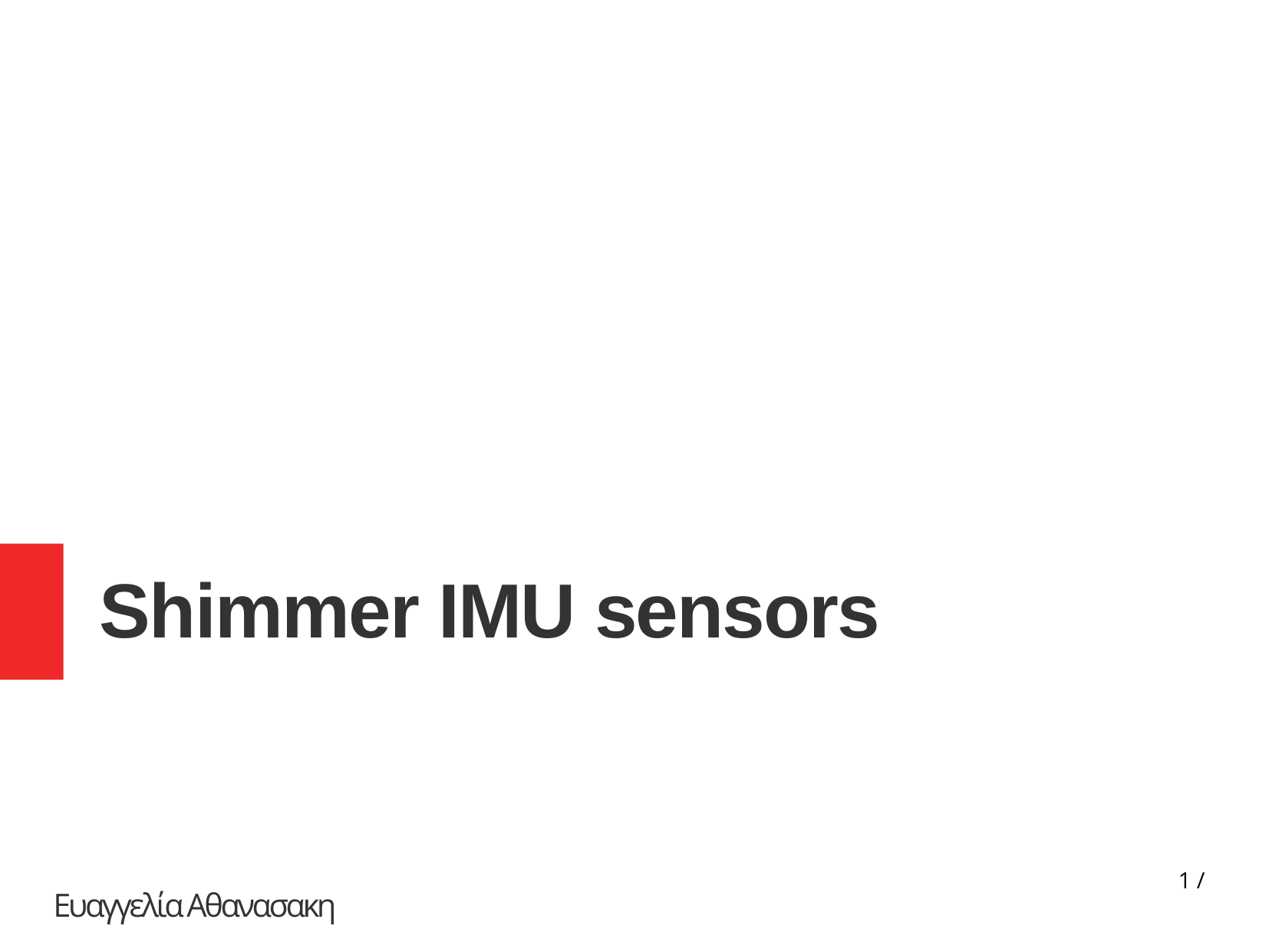

Shimmer IMU sensors
Ευαγγελία Αθανασακη
1 /